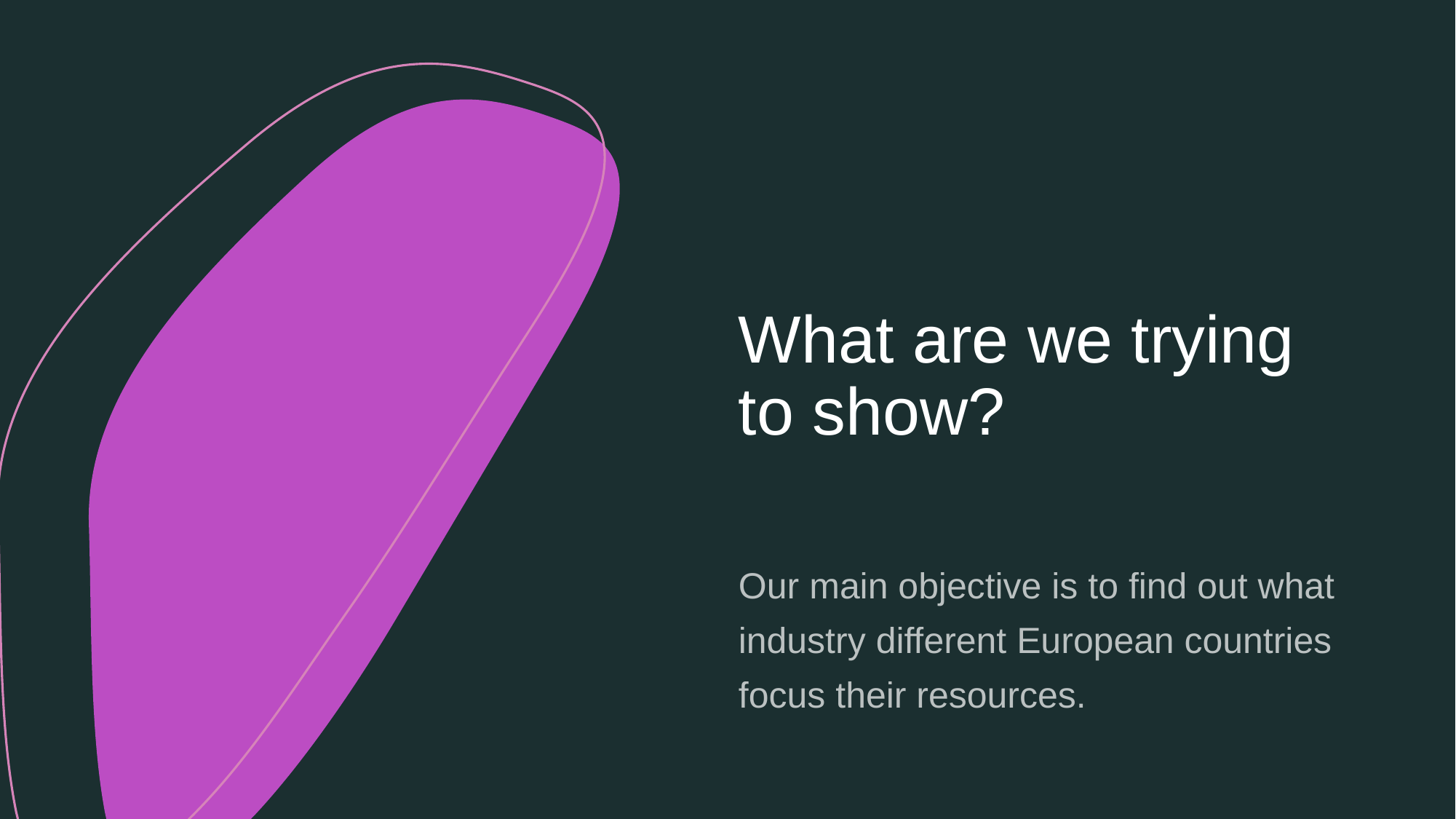

# What are we trying to show?
Our main objective is to find out what industry different European countries focus their resources.